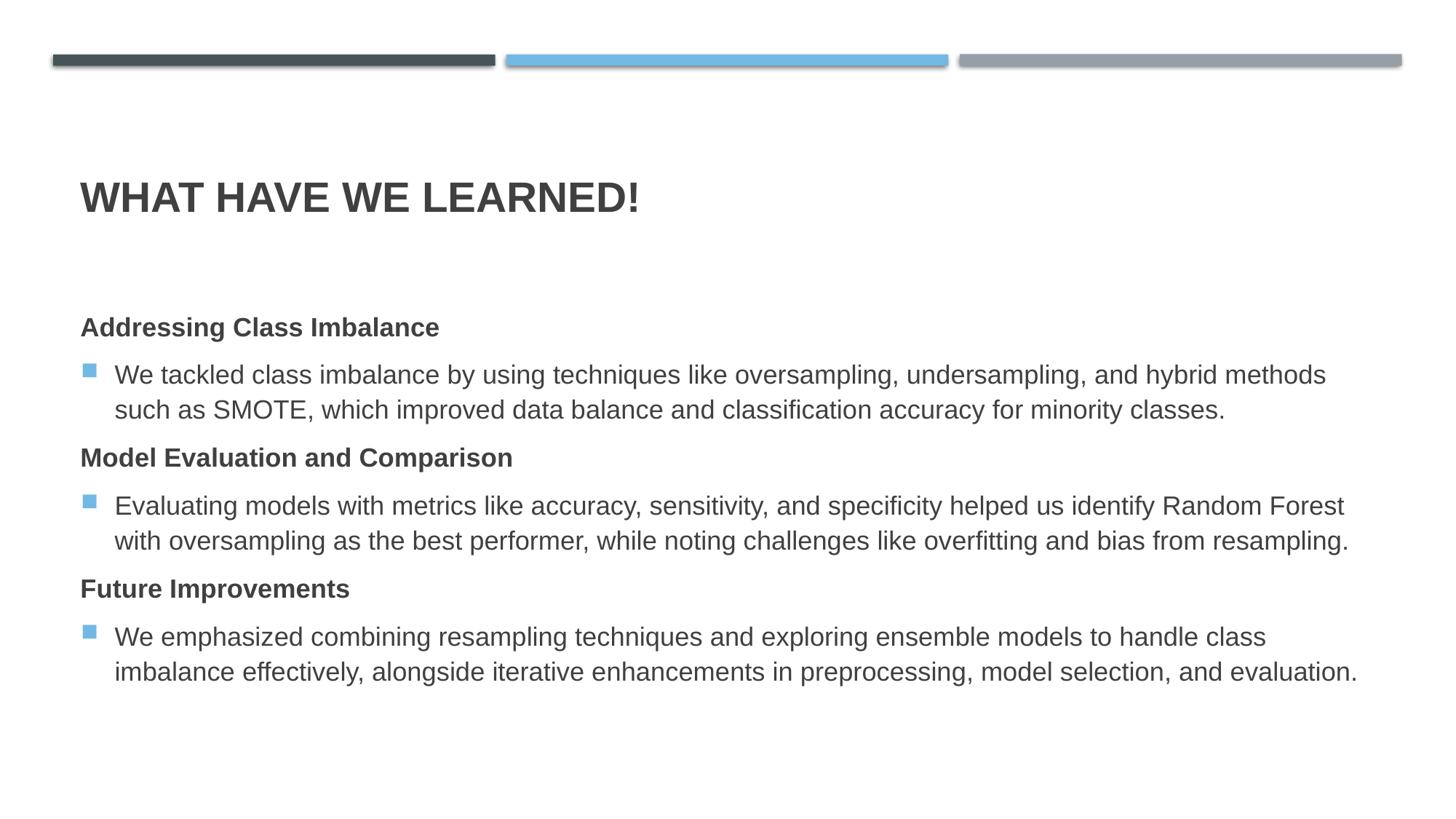

# What have we learned!
Addressing Class Imbalance
We tackled class imbalance by using techniques like oversampling, undersampling, and hybrid methods such as SMOTE, which improved data balance and classification accuracy for minority classes.
Model Evaluation and Comparison
Evaluating models with metrics like accuracy, sensitivity, and specificity helped us identify Random Forest with oversampling as the best performer, while noting challenges like overfitting and bias from resampling.
Future Improvements
We emphasized combining resampling techniques and exploring ensemble models to handle class imbalance effectively, alongside iterative enhancements in preprocessing, model selection, and evaluation.